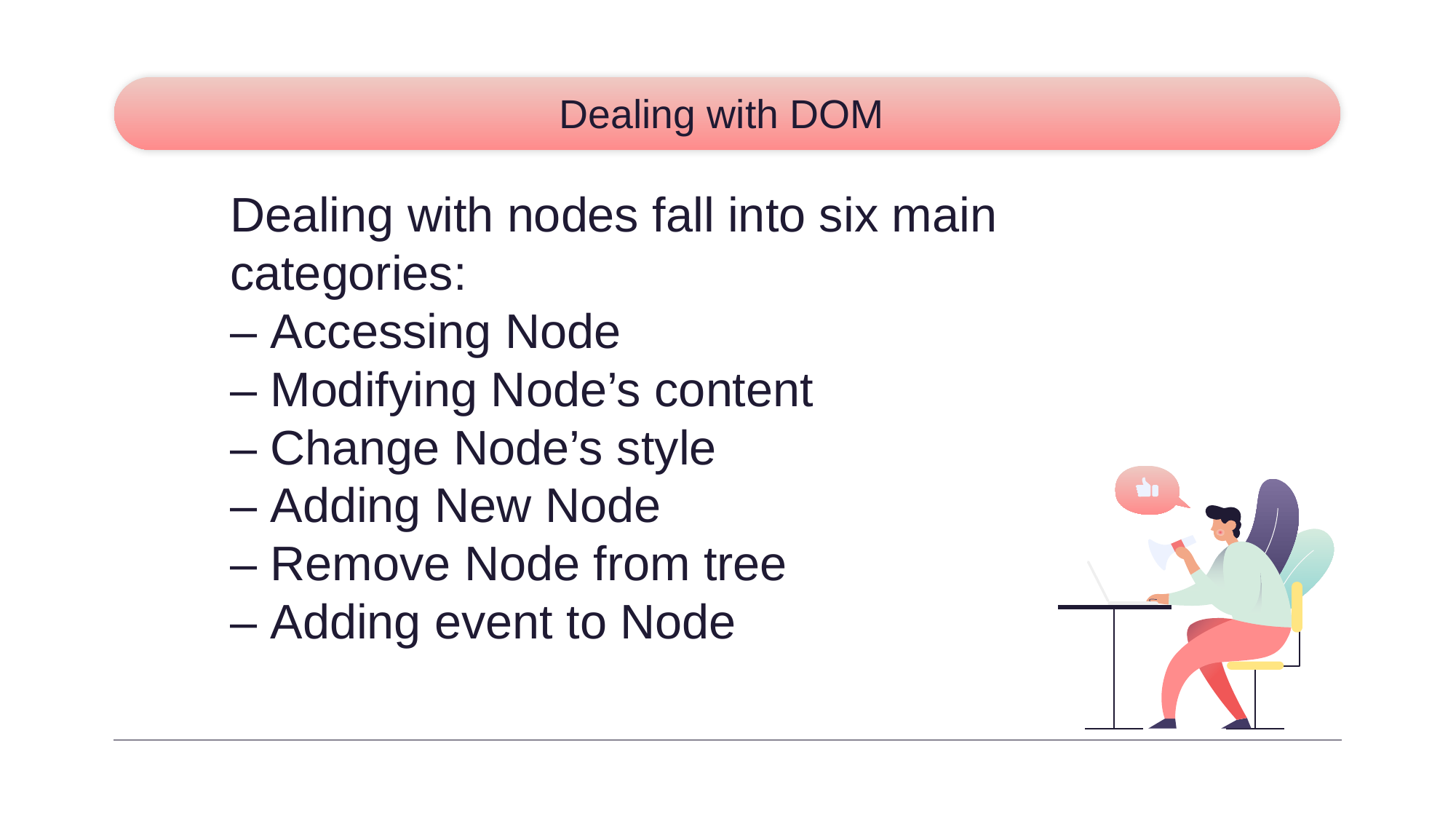

# Dealing with DOM
Dealing with nodes fall into six main categories:
– Accessing Node
– Modifying Node’s content
– Change Node’s style
– Adding New Node
– Remove Node from tree
– Adding event to Node